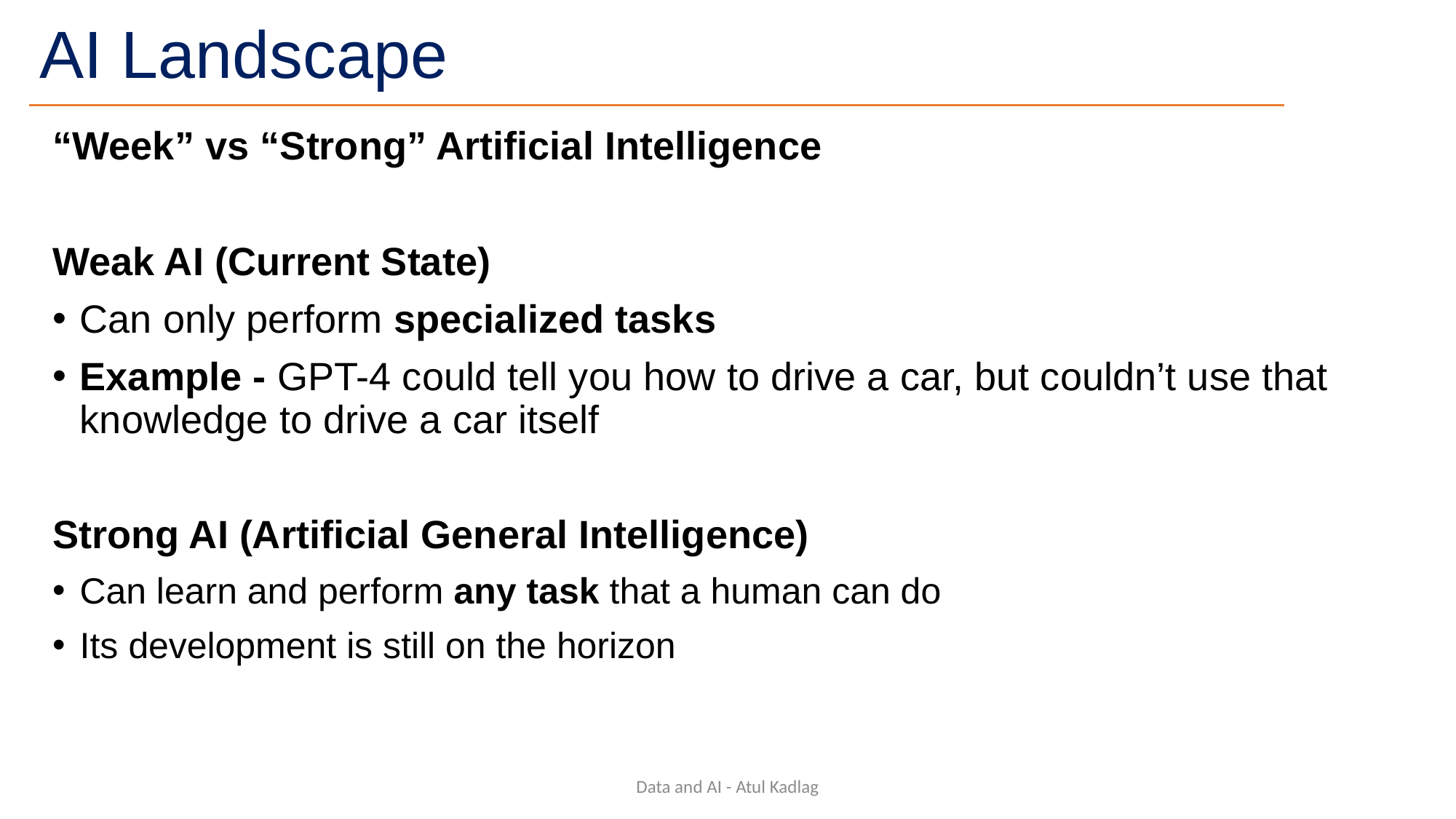

# AI Landscape
“Week” vs “Strong” Artificial Intelligence

Weak AI (Current State)
Can only perform specialized tasks
Example - GPT-4 could tell you how to drive a car, but couldn’t use that knowledge to drive a car itself

Strong AI (Artificial General Intelligence)
Can learn and perform any task that a human can do
Its development is still on the horizon
Data and AI - Atul Kadlag